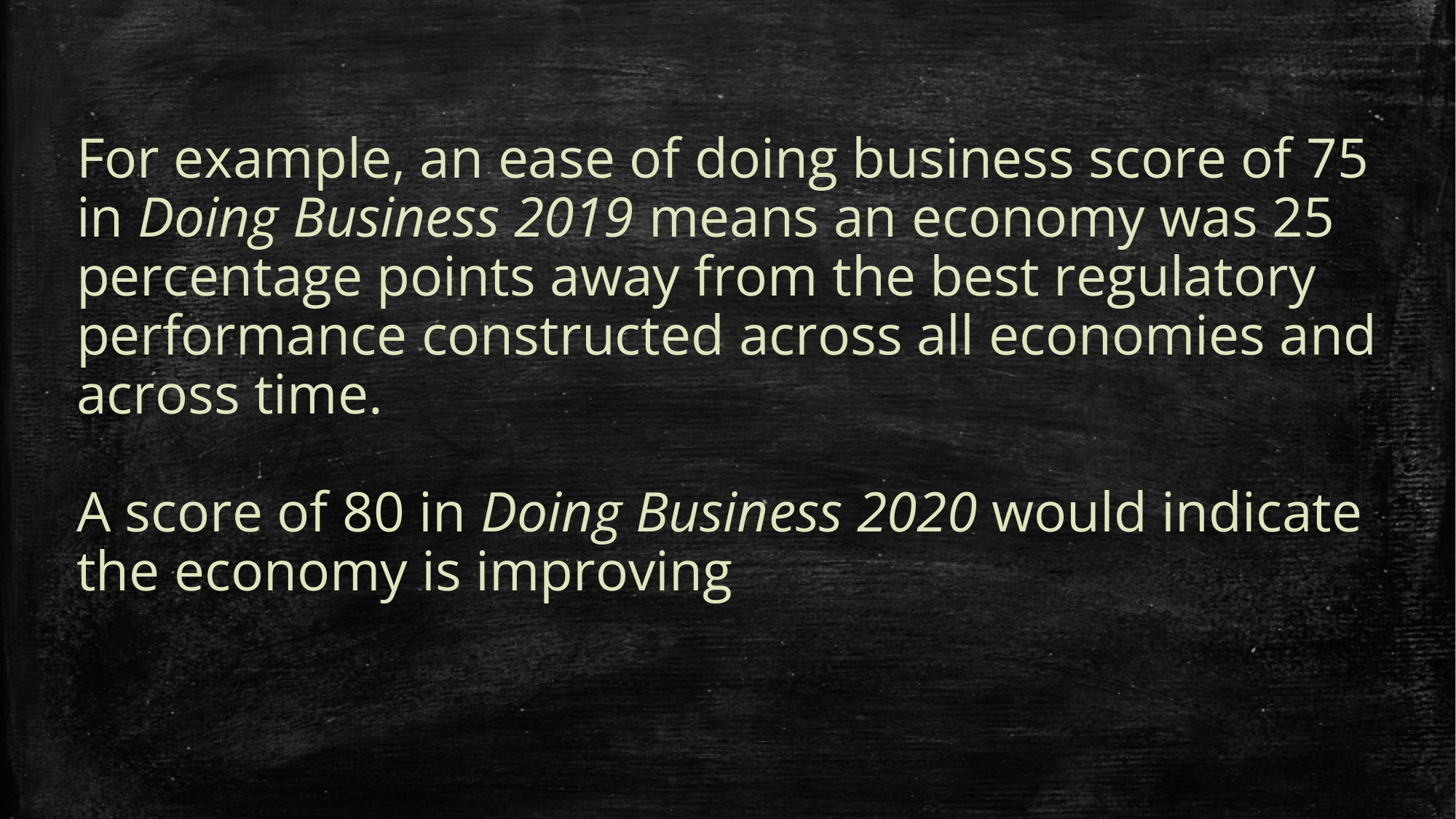

For example, an ease of doing business score of 75 in Doing Business 2019 means an economy was 25 percentage points away from the best regulatory performance constructed across all economies and across time.

A score of 80 in Doing Business 2020 would indicate the economy is improving